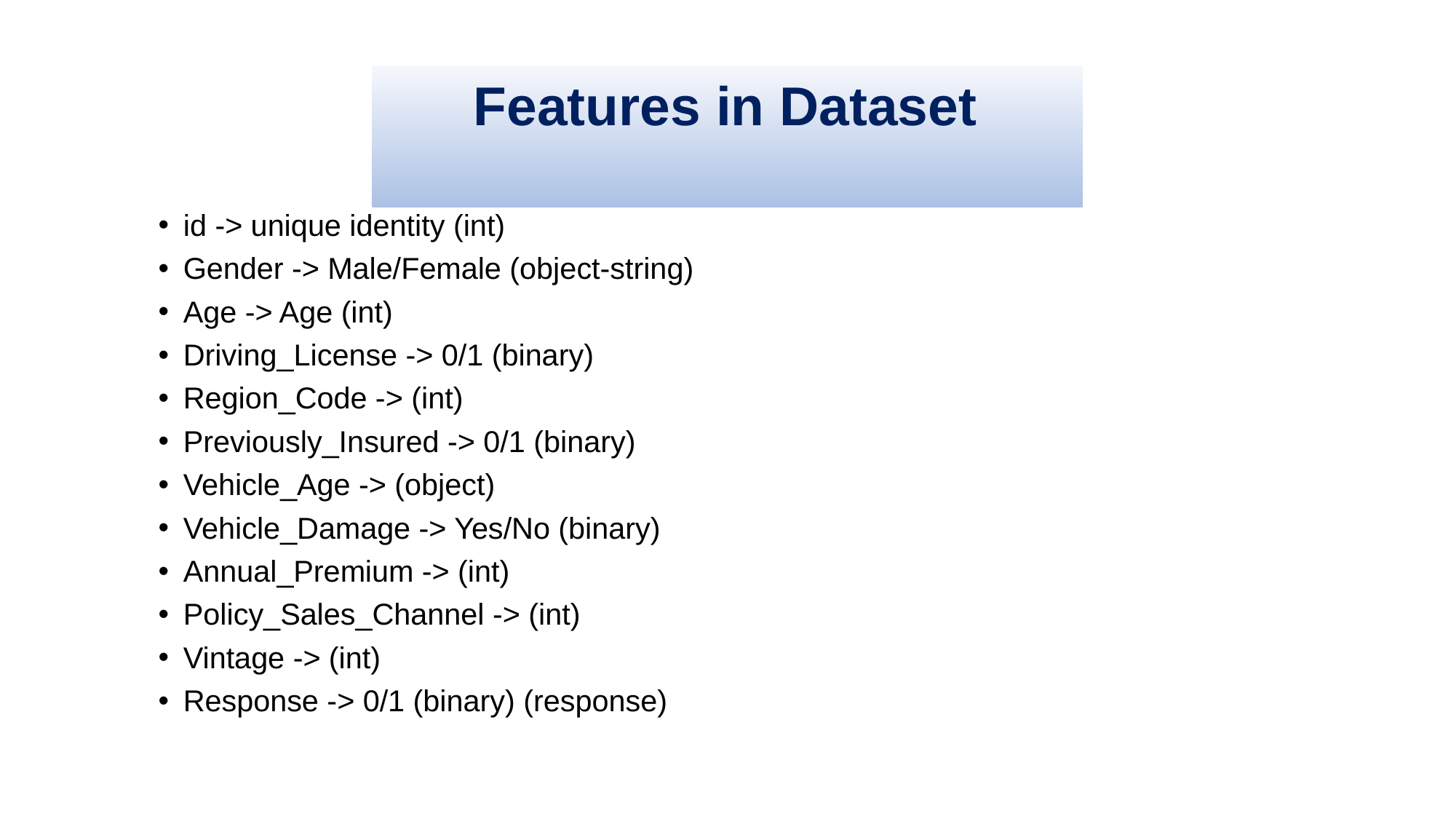

Features in Dataset
id -> unique identity (int)
Gender -> Male/Female (object-string)
Age -> Age (int)
Driving_License -> 0/1 (binary)
Region_Code -> (int)
Previously_Insured -> 0/1 (binary)
Vehicle_Age -> (object)
Vehicle_Damage -> Yes/No (binary)
Annual_Premium -> (int)
Policy_Sales_Channel -> (int)
Vintage -> (int)
Response -> 0/1 (binary) (response)